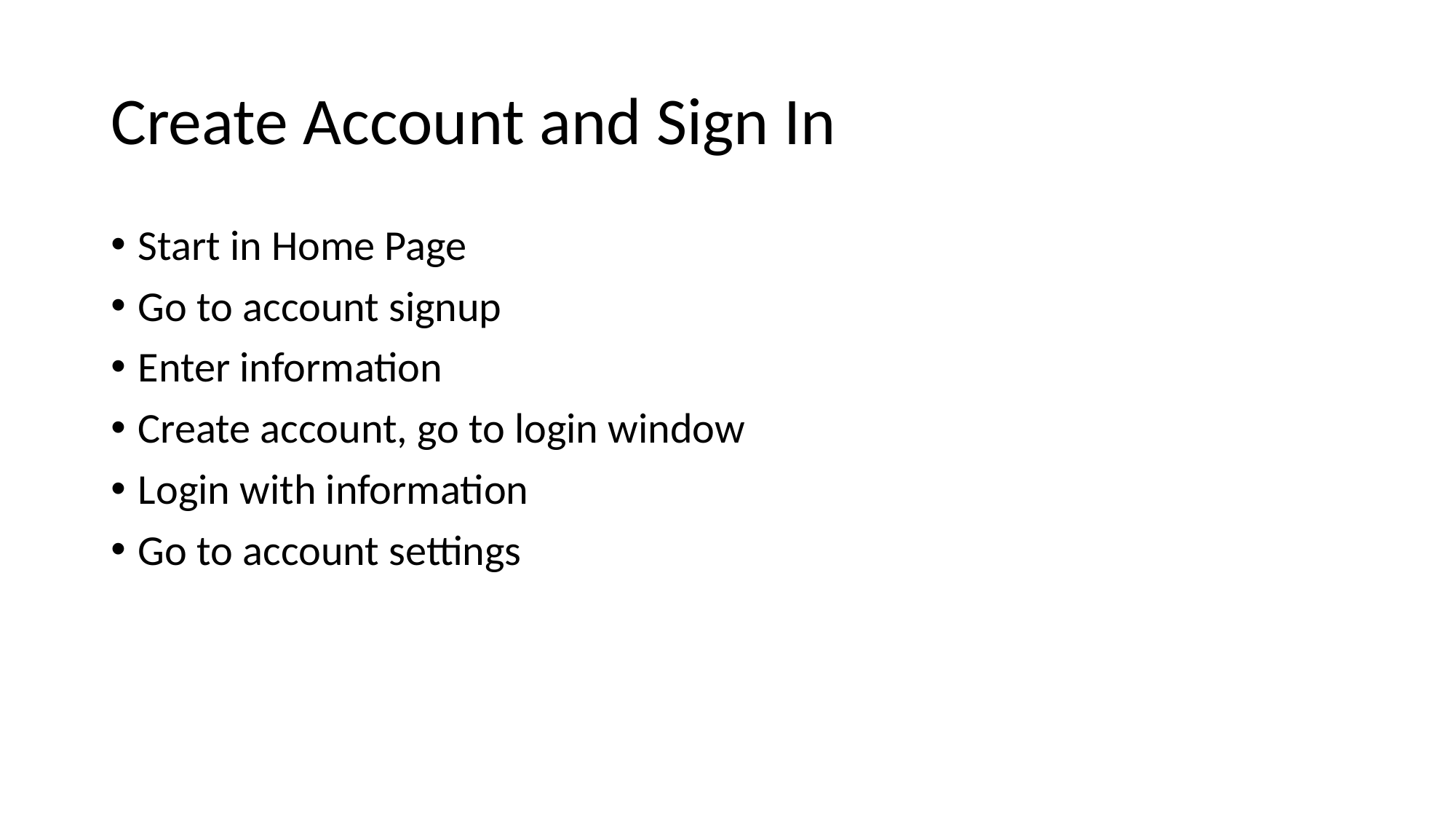

# Create Account and Sign In
Start in Home Page
Go to account signup
Enter information
Create account, go to login window
Login with information
Go to account settings